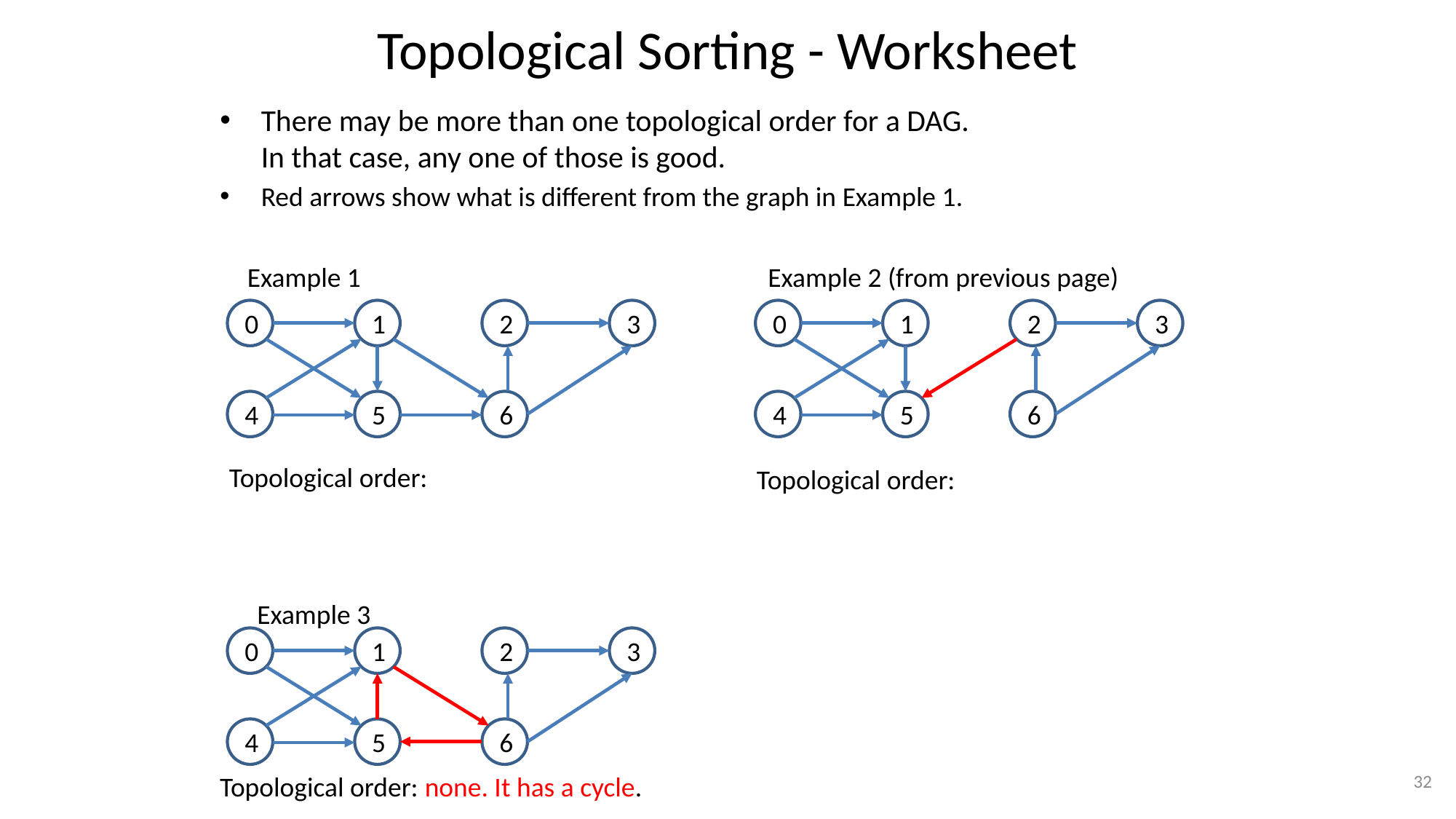

# Topological Sorting - Worksheet
There may be more than one topological order for a DAG. In that case, any one of those is good.
Red arrows show what is different from the graph in Example 1.

Example 1
Example 2 (from previous page)
0
1
2
3
0
1
2
3
4
5
6
4
5
6
Topological order:
Topological order:
Example 3
0
1
2
3
4
5
6
32
Topological order: none. It has a cycle.